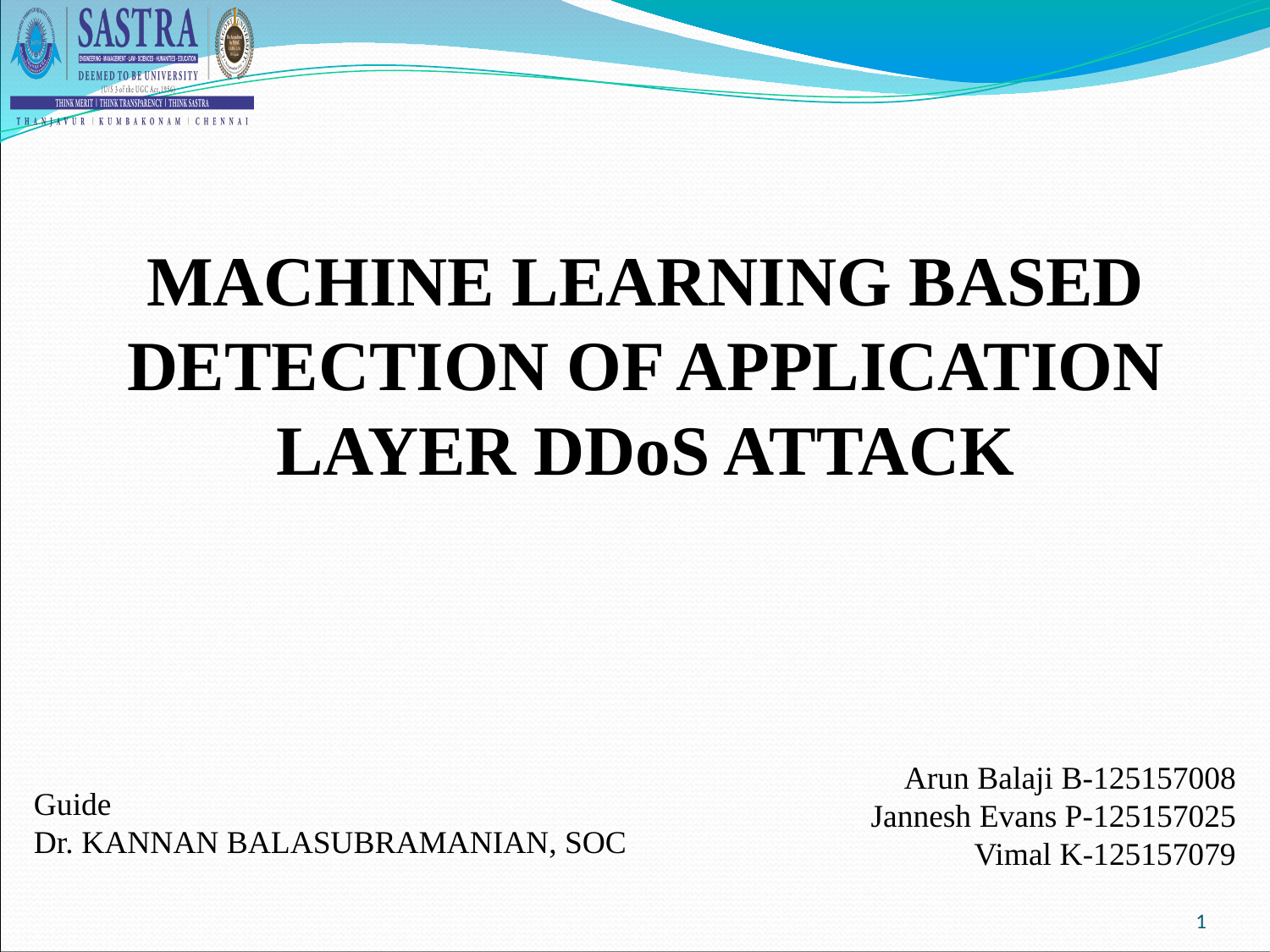

MACHINE LEARNING BASED DETECTION OF APPLICATION LAYER DDoS ATTACK
Arun Balaji B-125157008
Jannesh Evans P-125157025
Vimal K-125157079

Guide
Dr. KANNAN BALASUBRAMANIAN, SOC
1